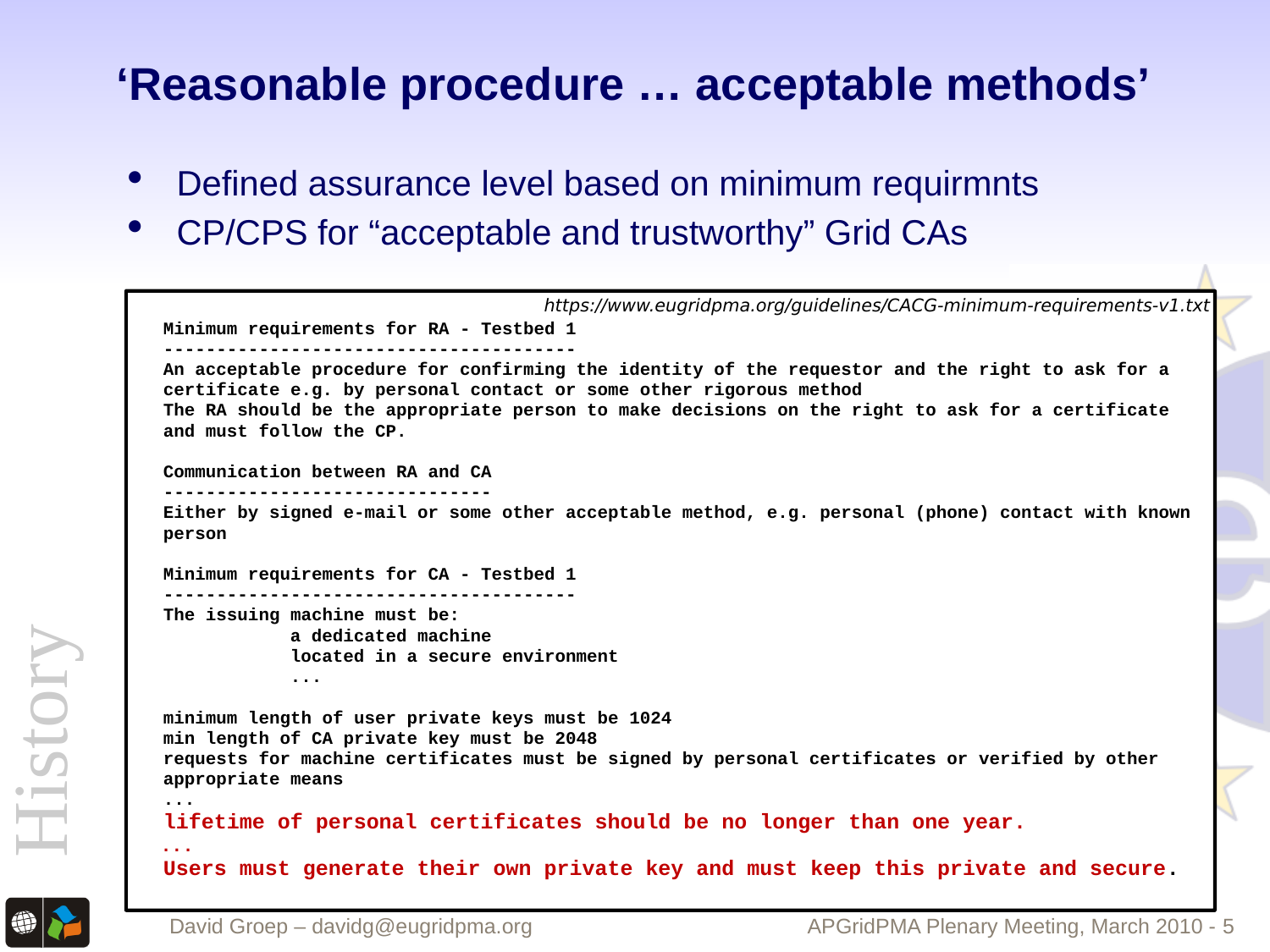

# ‘Reasonable procedure … acceptable methods’
Defined assurance level based on minimum requirmnts
CP/CPS for “acceptable and trustworthy” Grid CAs

https://www.eugridpma.org/guidelines/CACG-minimum-requirements-v1.txt

Minimum requirements for RA - Testbed 1
---------------------------------------
An acceptable procedure for confirming the identity of the requestor and the right to ask for a certificate e.g. by personal contact or some other rigorous method
The RA should be the appropriate person to make decisions on the right to ask for a certificate and must follow the CP.
Communication between RA and CA
-------------------------------
Either by signed e-mail or some other acceptable method, e.g. personal (phone) contact with known person
Minimum requirements for CA - Testbed 1
---------------------------------------
The issuing machine must be:
	a dedicated machine
	located in a secure environment
	...
minimum length of user private keys must be 1024
min length of CA private key must be 2048
requests for machine certificates must be signed by personal certificates or verified by other appropriate means
...
	lifetime of personal certificates should be no longer than one year.
  ...
	Users must generate their own private key and must keep this private and secure.
History